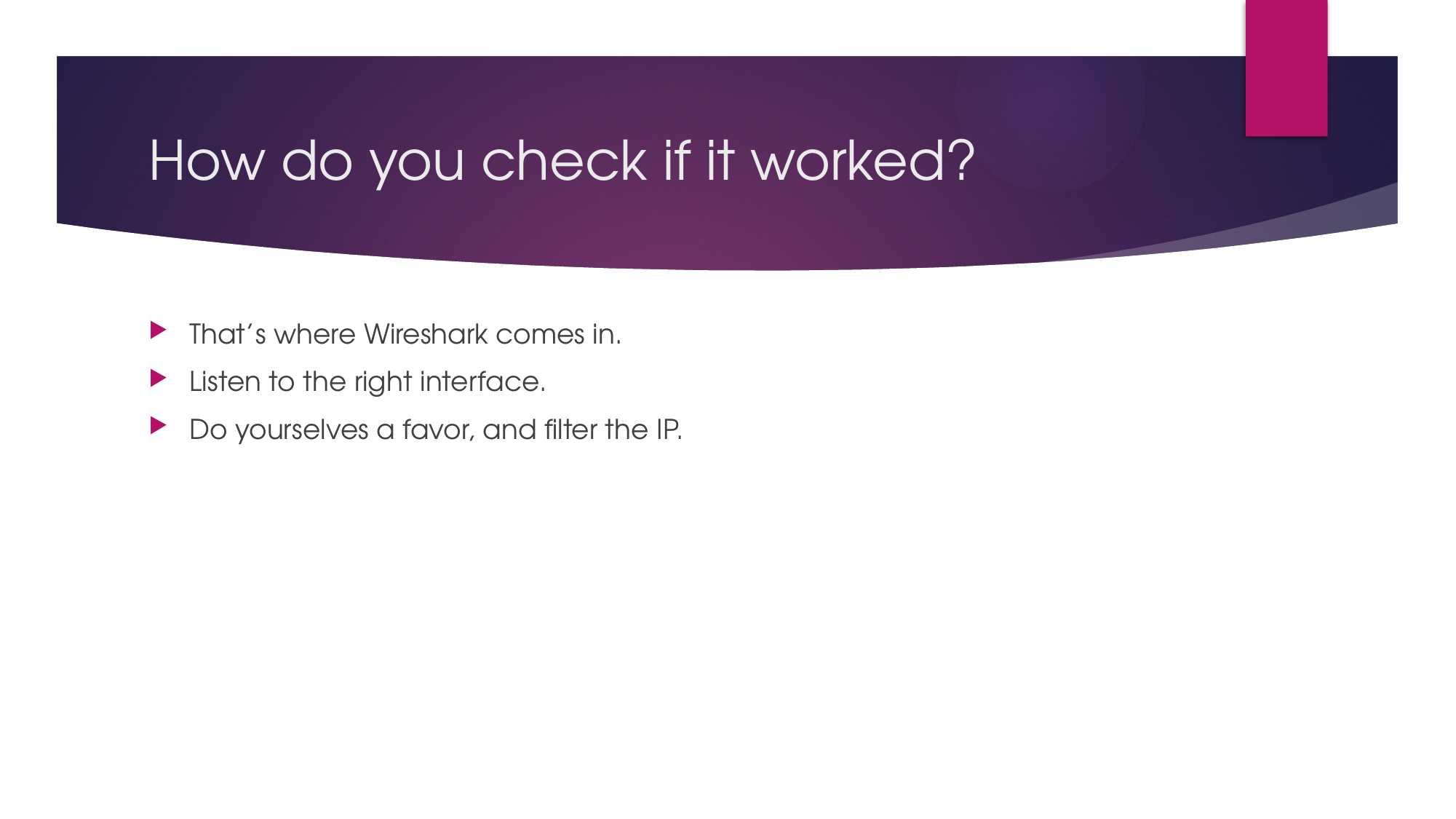

# How do you check if it worked?
That’s where Wireshark comes in.
Listen to the right interface.
Do yourselves a favor, and filter the IP.